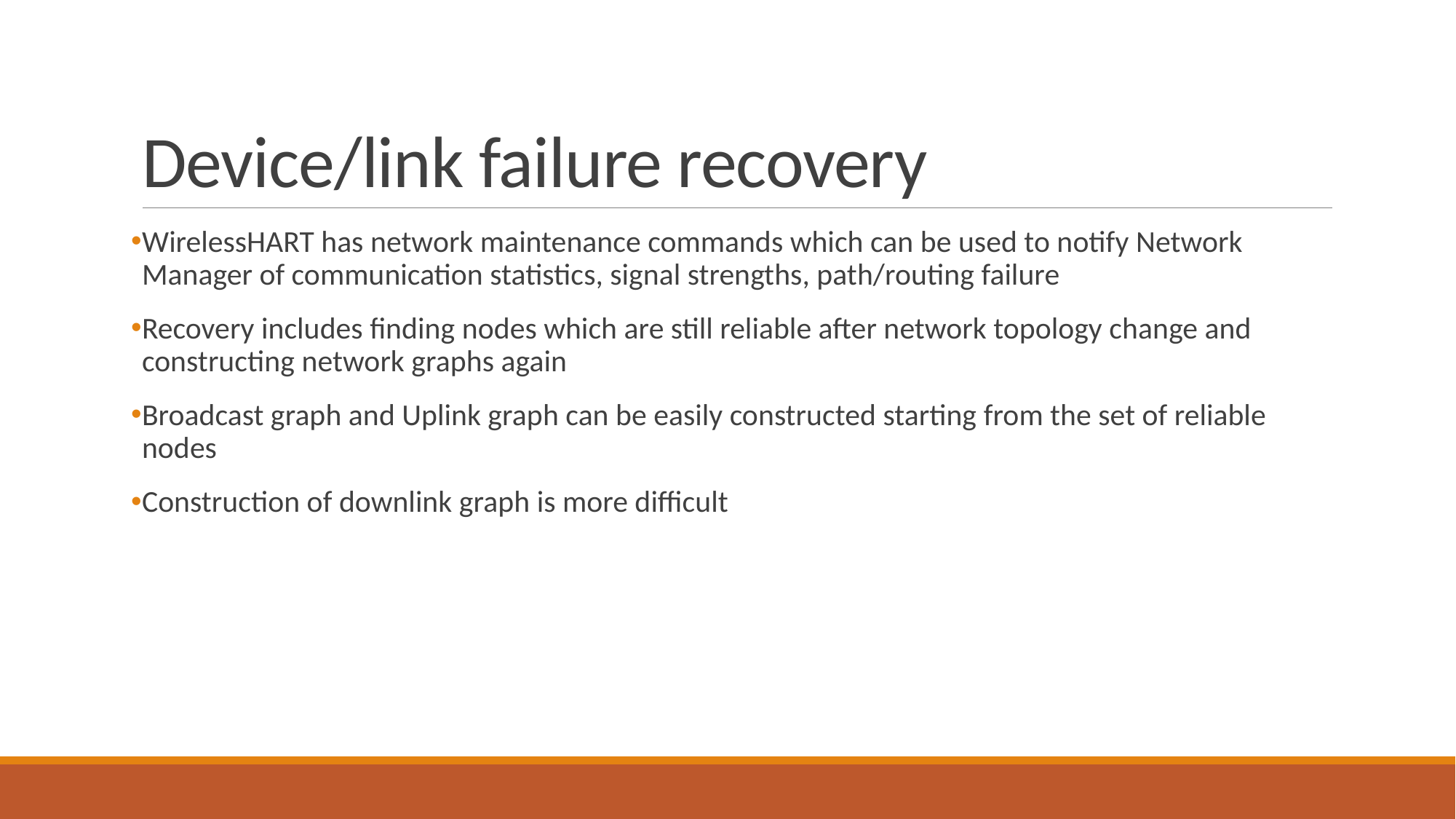

# Device/link failure recovery
WirelessHART has network maintenance commands which can be used to notify Network Manager of communication statistics, signal strengths, path/routing failure
Recovery includes finding nodes which are still reliable after network topology change and constructing network graphs again
Broadcast graph and Uplink graph can be easily constructed starting from the set of reliable nodes
Construction of downlink graph is more difficult